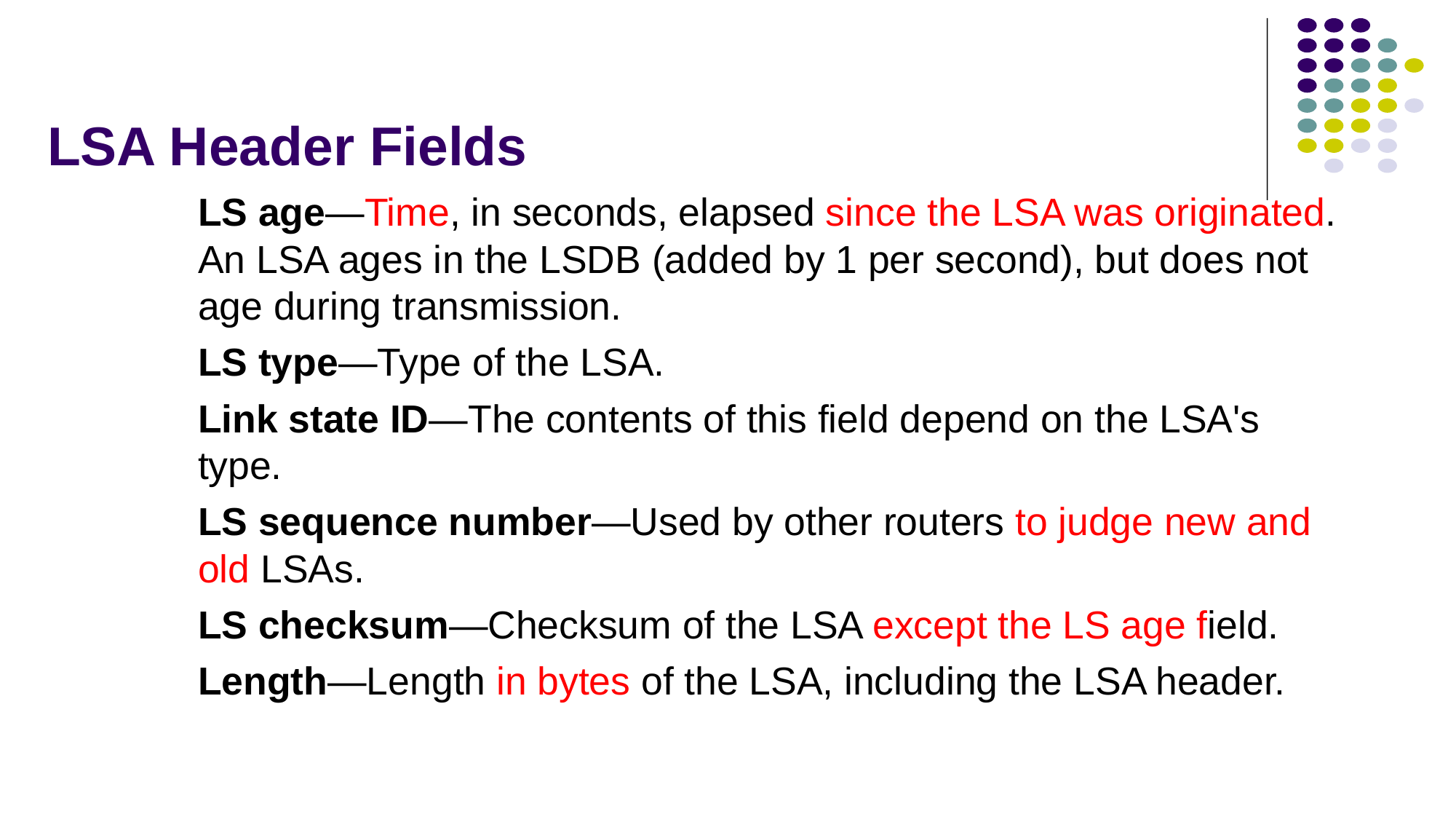

# LSA Header Fields
LS age—Time, in seconds, elapsed since the LSA was originated. An LSA ages in the LSDB (added by 1 per second), but does not age during transmission.
LS type—Type of the LSA.
Link state ID—The contents of this field depend on the LSA's type.
LS sequence number—Used by other routers to judge new and old LSAs.
LS checksum—Checksum of the LSA except the LS age field.
Length—Length in bytes of the LSA, including the LSA header.